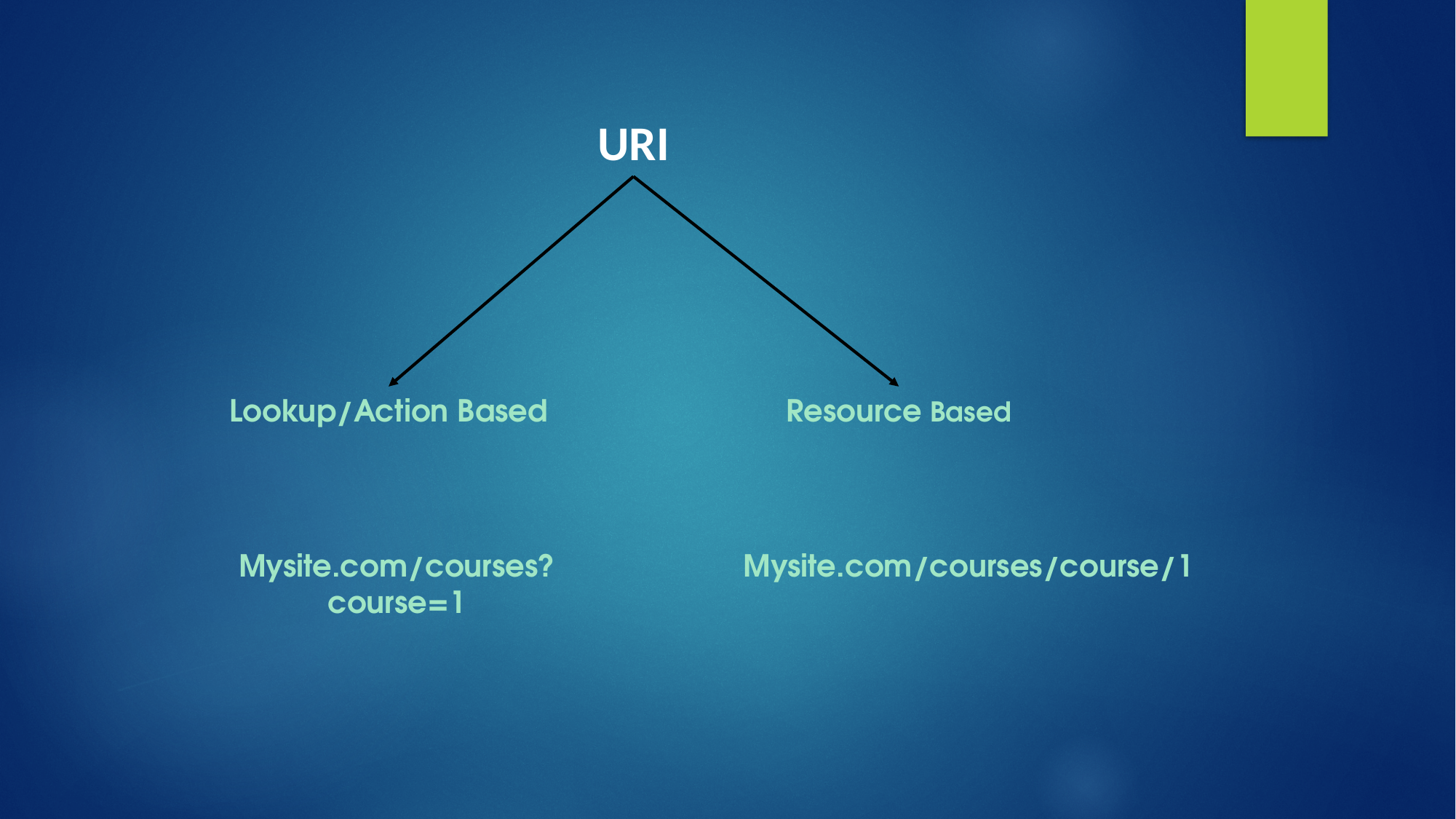

URI
Lookup/Action Based
Resource Based
Mysite.com/courses?course=1
Mysite.com/courses/course/1